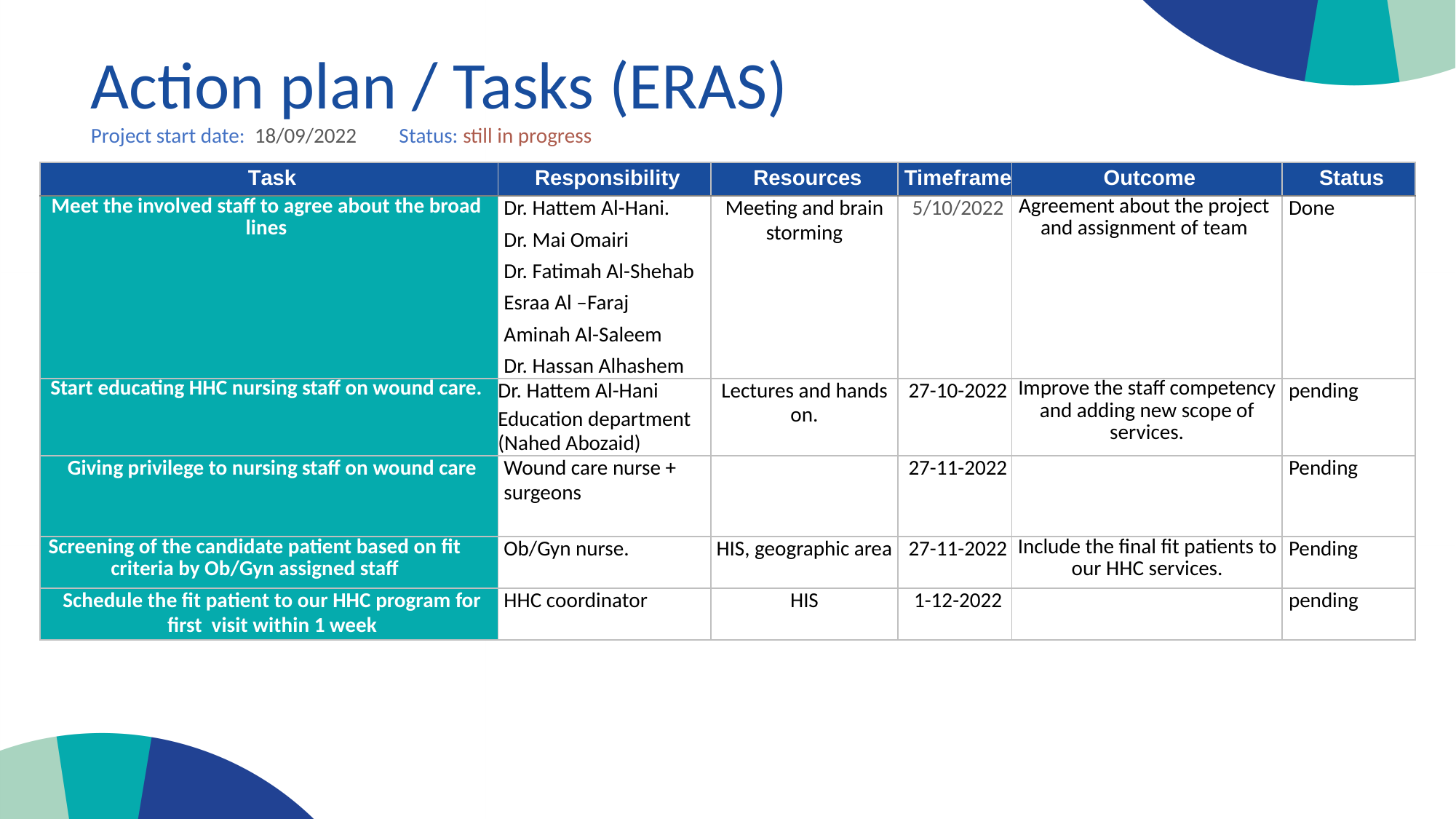

Action plan / Tasks (ERAS)
Project start date:  18/09/2022         Status: still in progress
| Task | Responsibility | Resources | Timeframe | Outcome | Status |
| --- | --- | --- | --- | --- | --- |
| Meet the involved staff to agree about the broad lines | Dr. Hattem Al-Hani. Dr. Mai Omairi Dr. Fatimah Al-Shehab Esraa Al –Faraj Aminah Al-Saleem Dr. Hassan Alhashem | Meeting and brain storming | 5/10/2022 | Agreement about the project and assignment of team | Done |
| Start educating HHC nursing staff on wound care. | Dr. Hattem Al-Hani Education department (Nahed Abozaid) | Lectures and hands on. | 27-10-2022 | Improve the staff competency and adding new scope of services. | pending |
| Giving privilege to nursing staff on wound care | Wound care nurse + surgeons |  | 27-11-2022 |  | Pending |
| Screening of the candidate patient based on fit criteria by Ob/Gyn assigned staff | Ob/Gyn nurse. | HIS, geographic area | 27-11-2022 | Include the final fit patients to our HHC services. | Pending |
| Schedule the fit patient to our HHC program for first visit within 1 week | HHC coordinator | HIS | 1-12-2022 |  | pending |